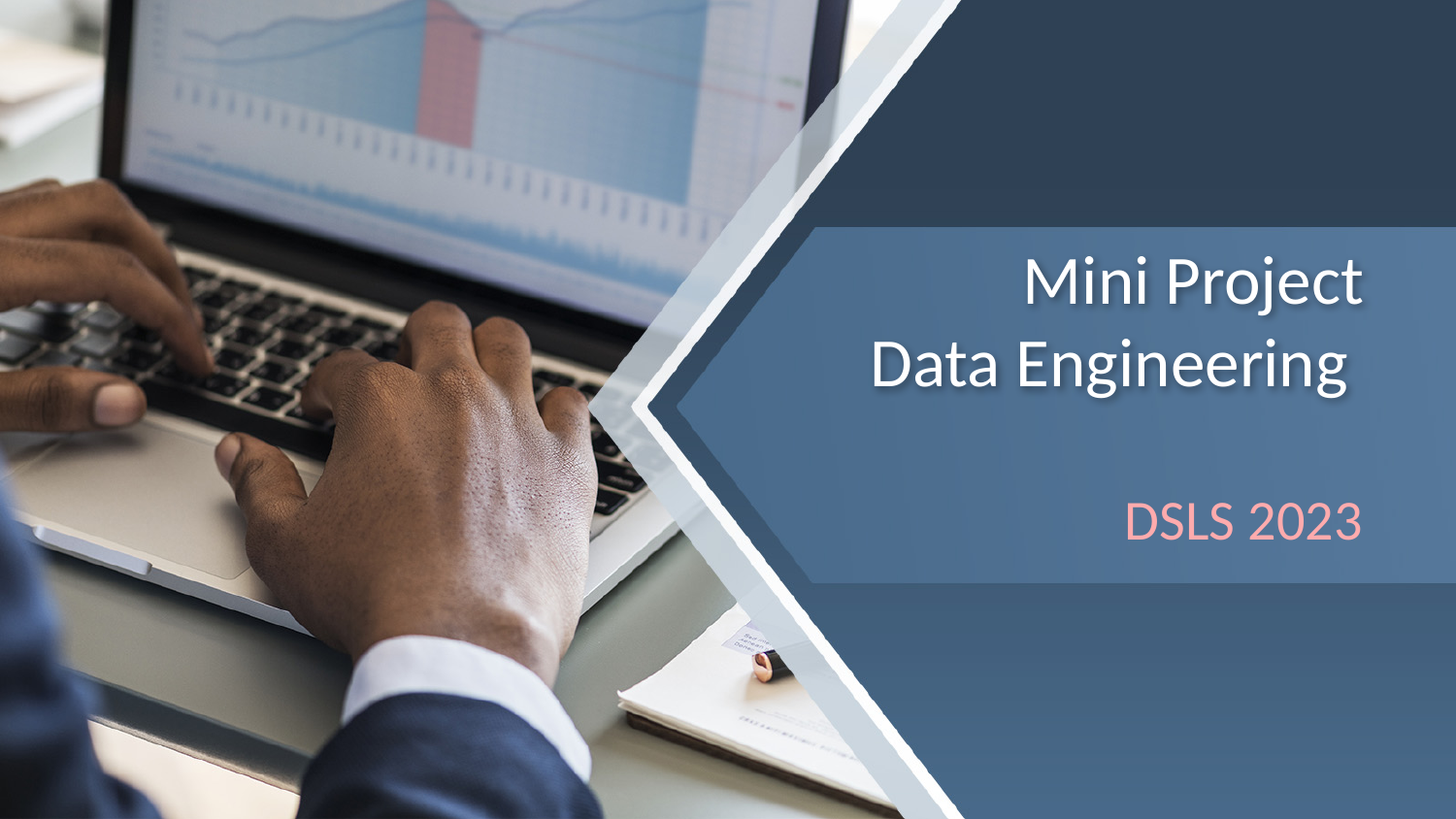

# Mini Project Data Engineering
DSLS 2023